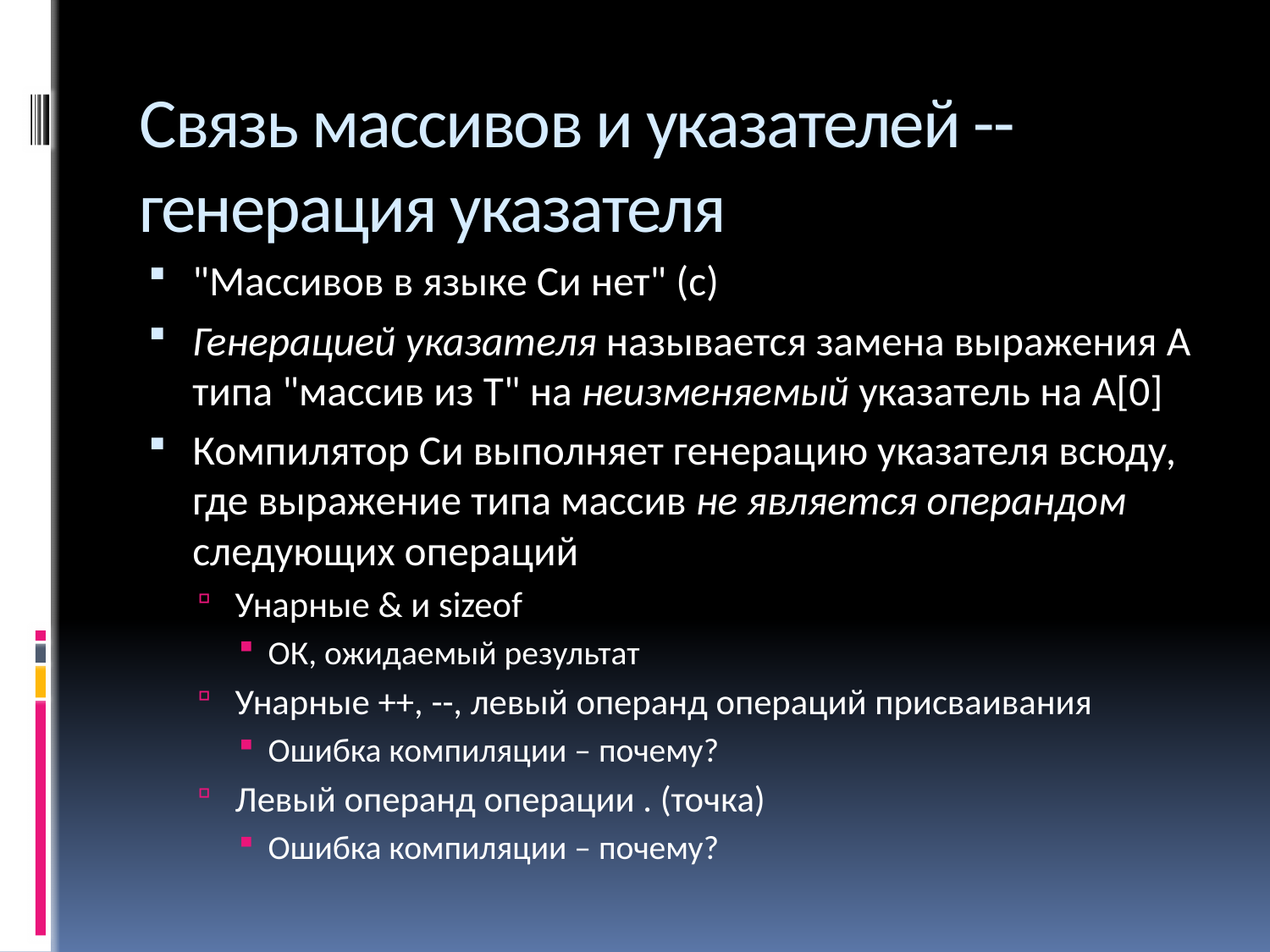

# Связь массивов и указателей -- генерация указателя
"Массивов в языке Си нет" (с)
Генерацией указателя называется замена выражения A типа "массив из Т" на неизменяемый указатель на A[0]
Компилятор Си выполняет генерацию указателя всюду, где выражение типа массив не является операндом следующих операций
Унарные & и sizeof
ОК, ожидаемый результат
Унарные ++, --, левый операнд операций присваивания
Ошибка компиляции – почему?
Левый операнд операции . (точка)
Ошибка компиляции – почему?